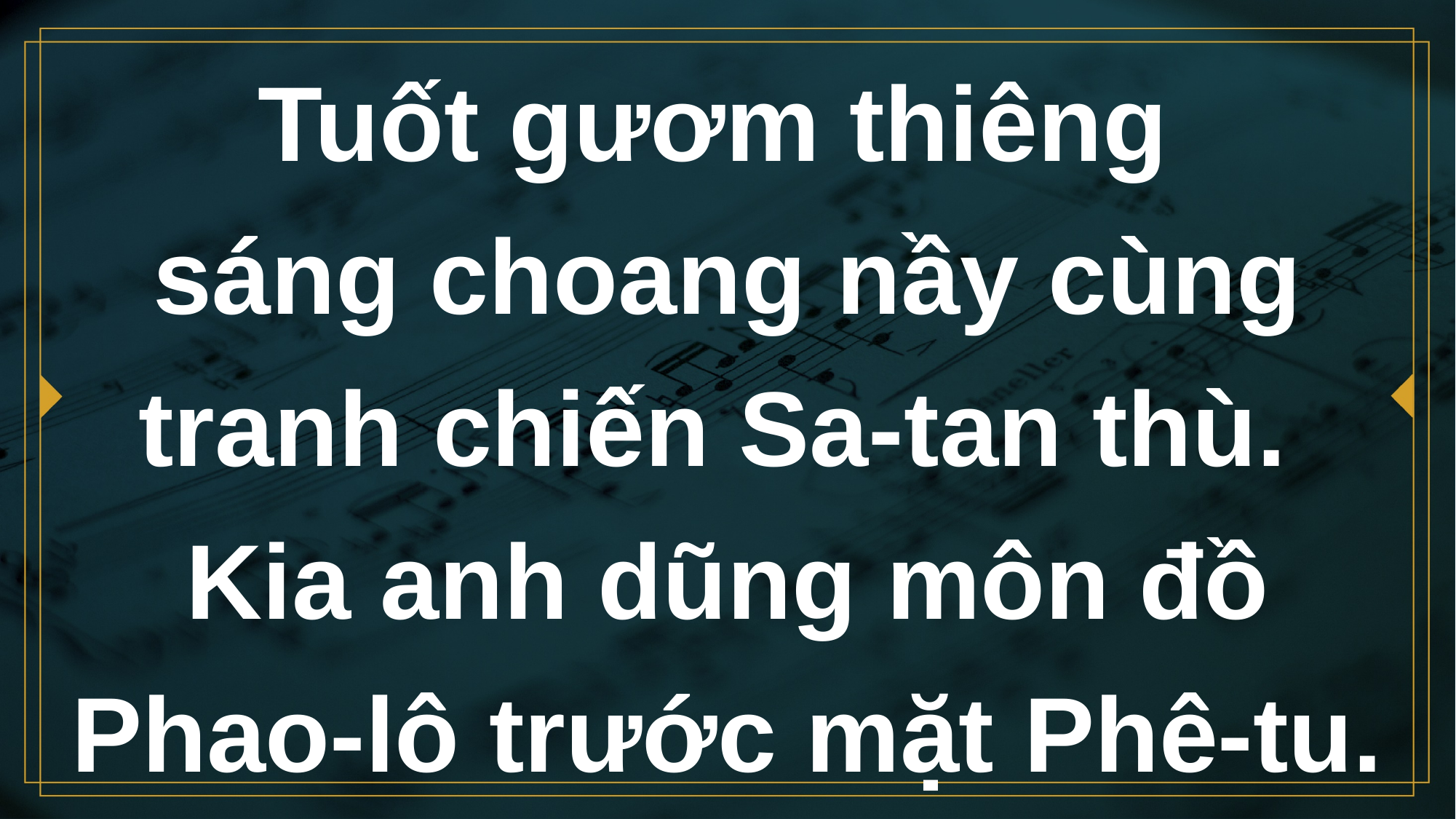

# Tuốt gươm thiêng sáng choang nầy cùng tranh chiến Sa-tan thù. Kia anh dũng môn đồ Phao-lô trước mặt Phê-tu.